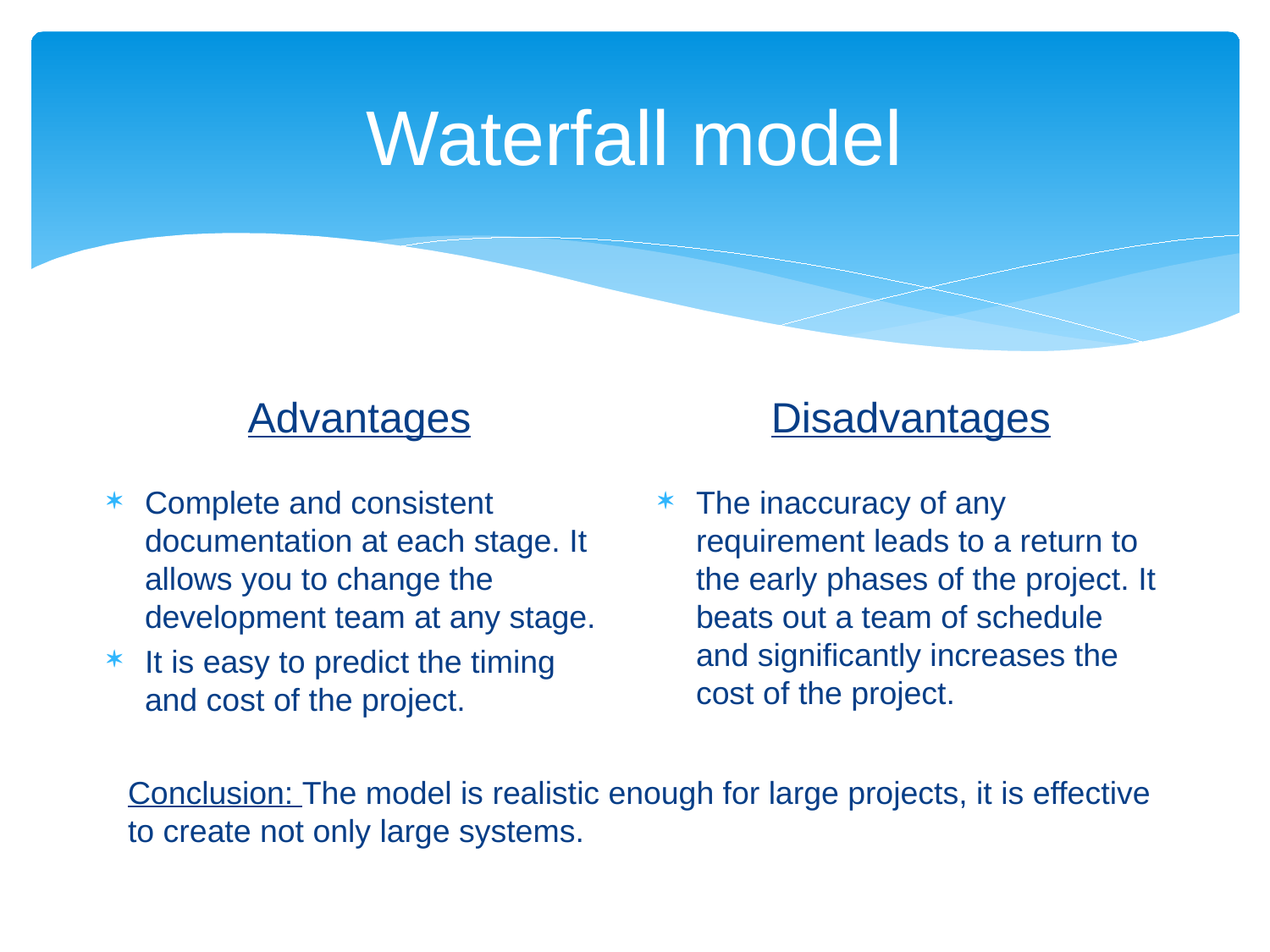

# Waterfall model
Disadvantages
Advantages
Complete and consistent documentation at each stage. It allows you to change the development team at any stage.
It is easy to predict the timing and cost of the project.
The inaccuracy of any requirement leads to a return to the early phases of the project. It beats out a team of schedule and significantly increases the cost of the project.
Conclusion: The model is realistic enough for large projects, it is effective to create not only large systems.